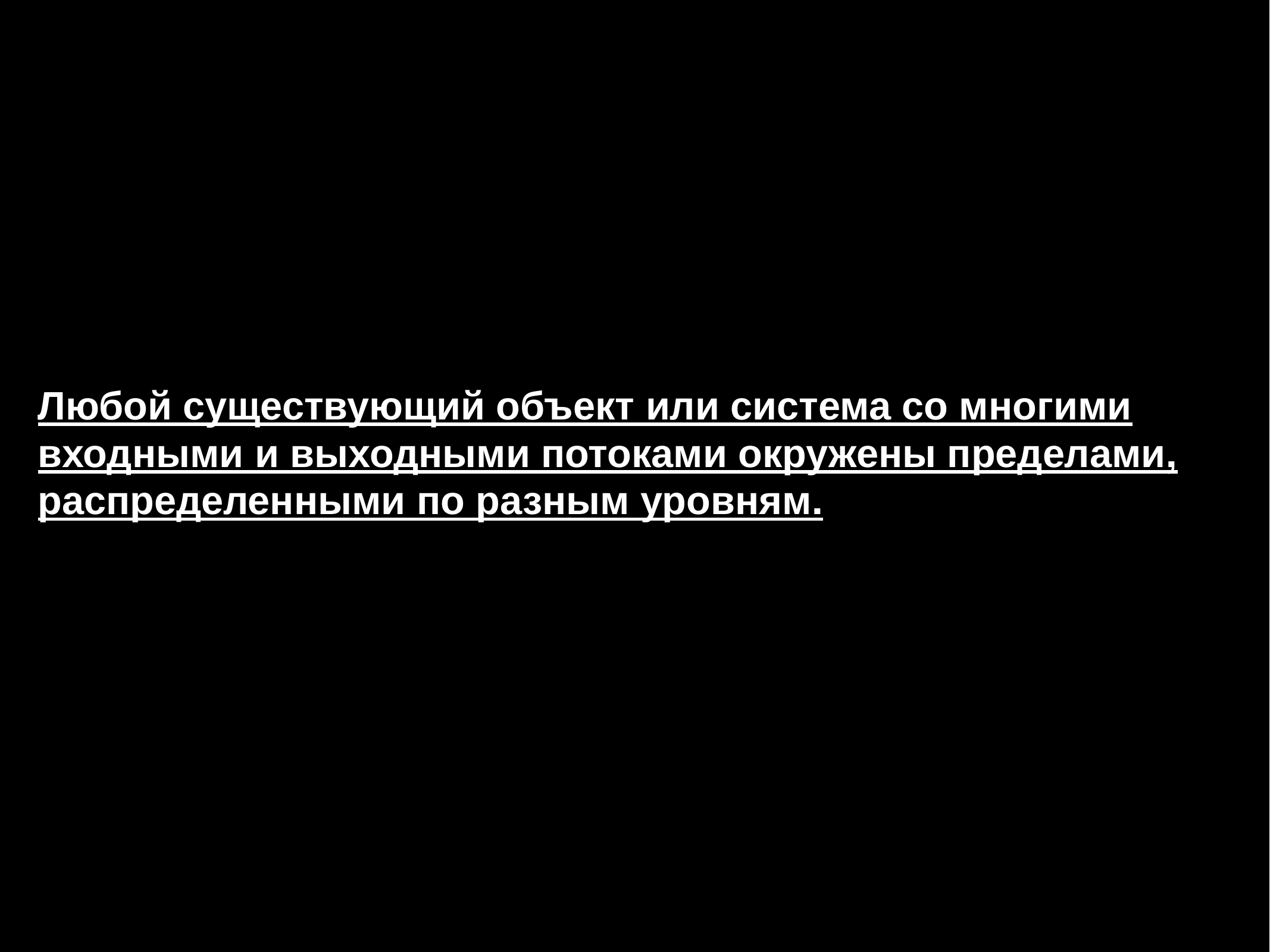

47
Любой существующий объект или система со многими входными и выходными потоками окружены пределами, распределенными по разным уровням.